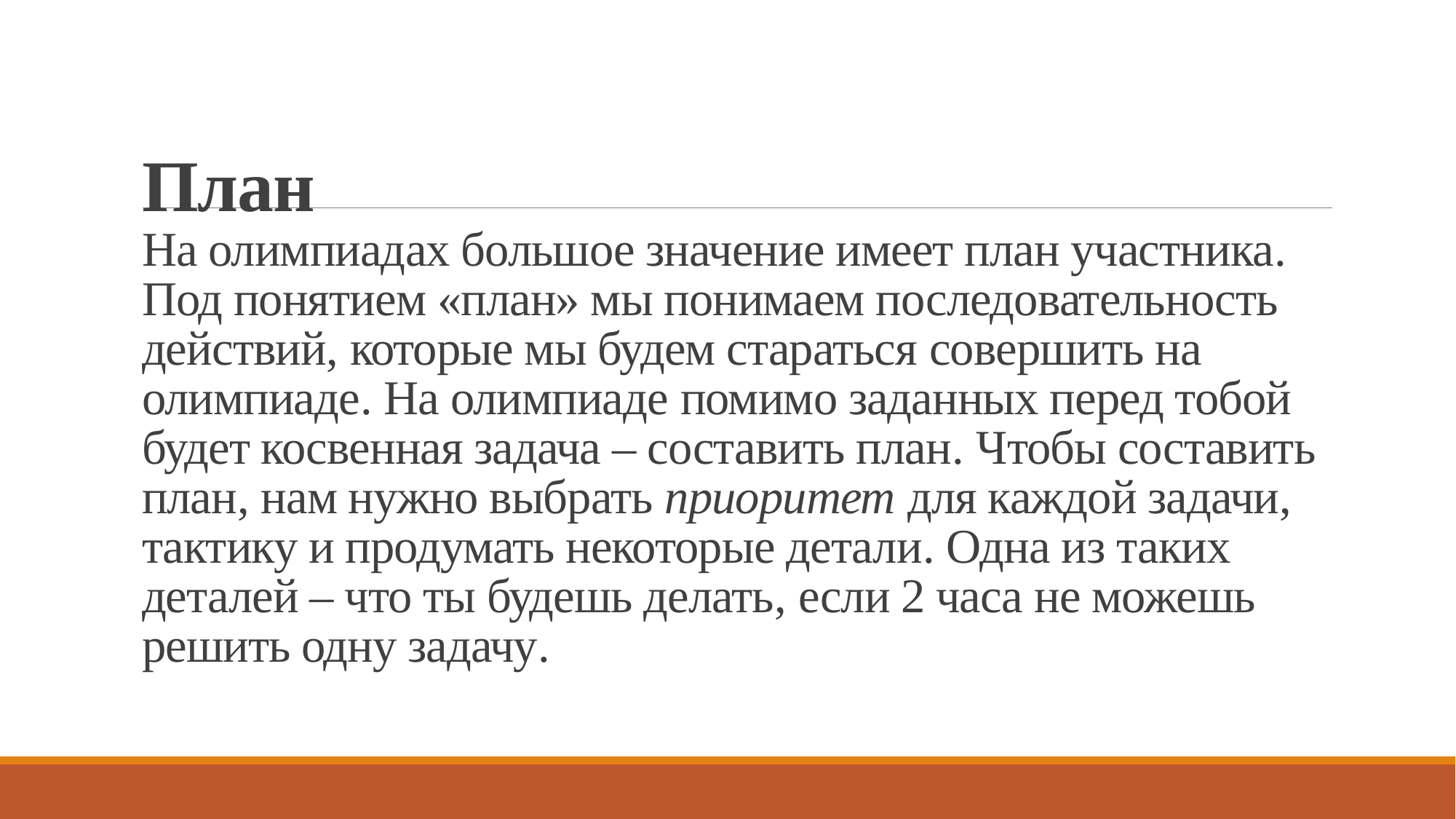

# План На олимпиадах большое значение имеет план участника. Под понятием «план» мы понимаем последовательность действий, которые мы будем стараться совершить на олимпиаде. На олимпиаде помимо заданных перед тобой будет косвенная задача – составить план. Чтобы составить план, нам нужно выбрать приоритет для каждой задачи, тактику и продумать некоторые детали. Одна из таких деталей – что ты будешь делать, если 2 часа не можешь решить одну задачу.